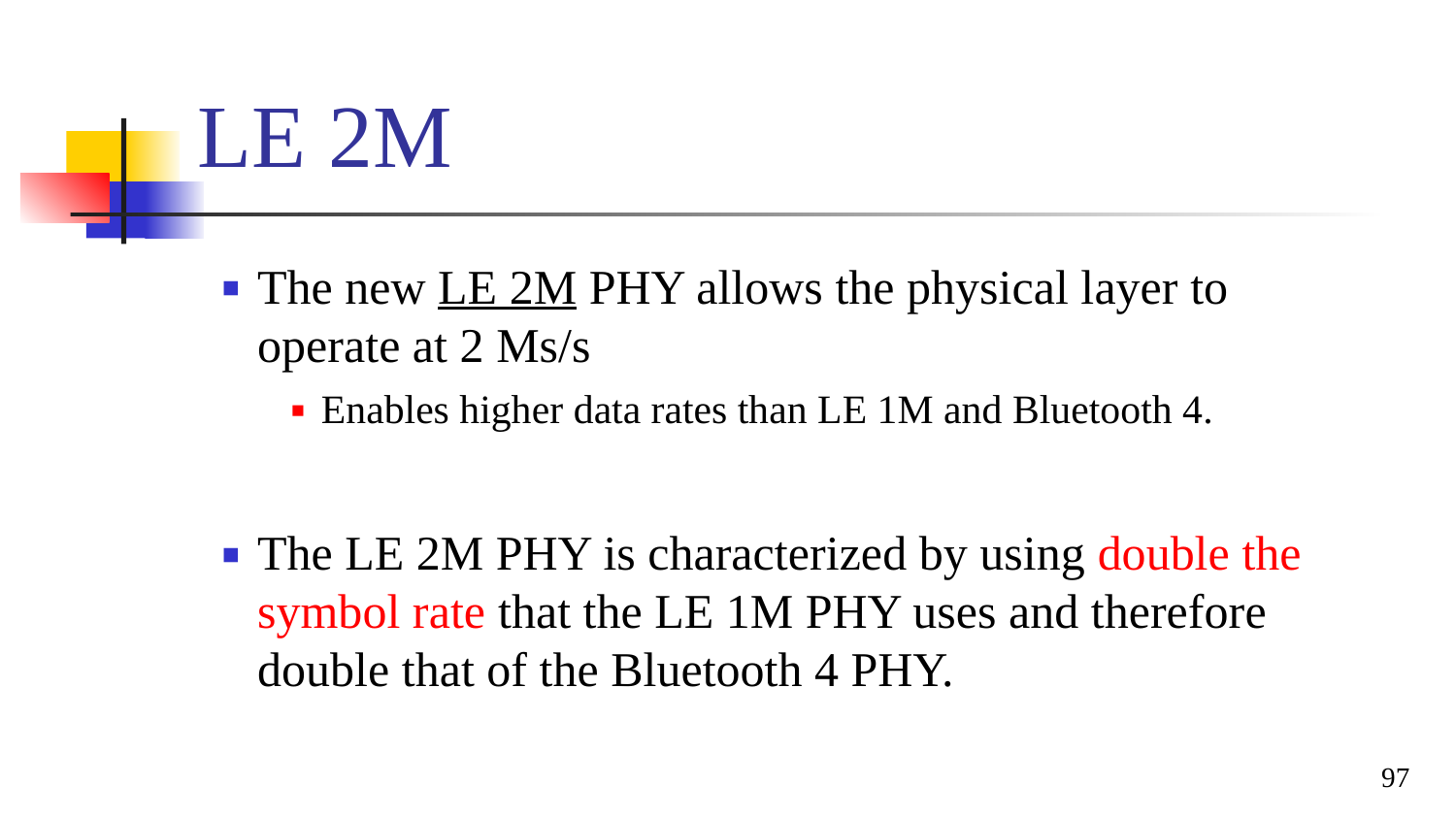

# LE 2M
The new LE 2M PHY allows the physical layer to operate at 2 Ms/s
Enables higher data rates than LE 1M and Bluetooth 4.

The LE 2M PHY is characterized by using double the symbol rate that the LE 1M PHY uses and therefore double that of the Bluetooth 4 PHY.
97